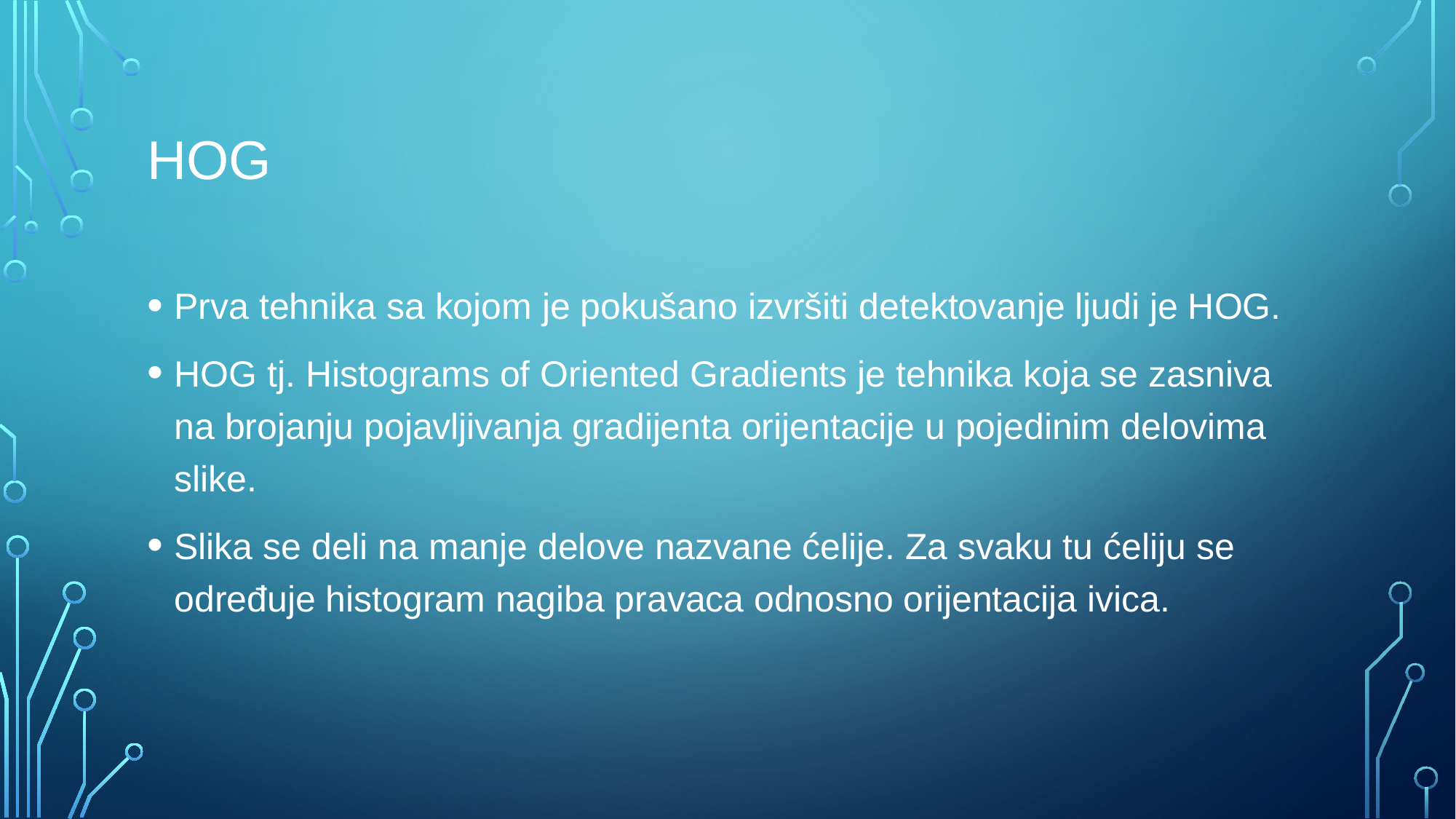

# HOg
Prva tehnika sa kojom je pokušano izvršiti detektovanje ljudi je HOG.
HOG tj. Histograms of Oriented Gradients je tehnika koja se zasniva na brojanju pojavljivanja gradijenta orijentacije u pojedinim delovima slike.
Slika se deli na manje delove nazvane ćelije. Za svaku tu ćeliju se određuje histogram nagiba pravaca odnosno orijentacija ivica.